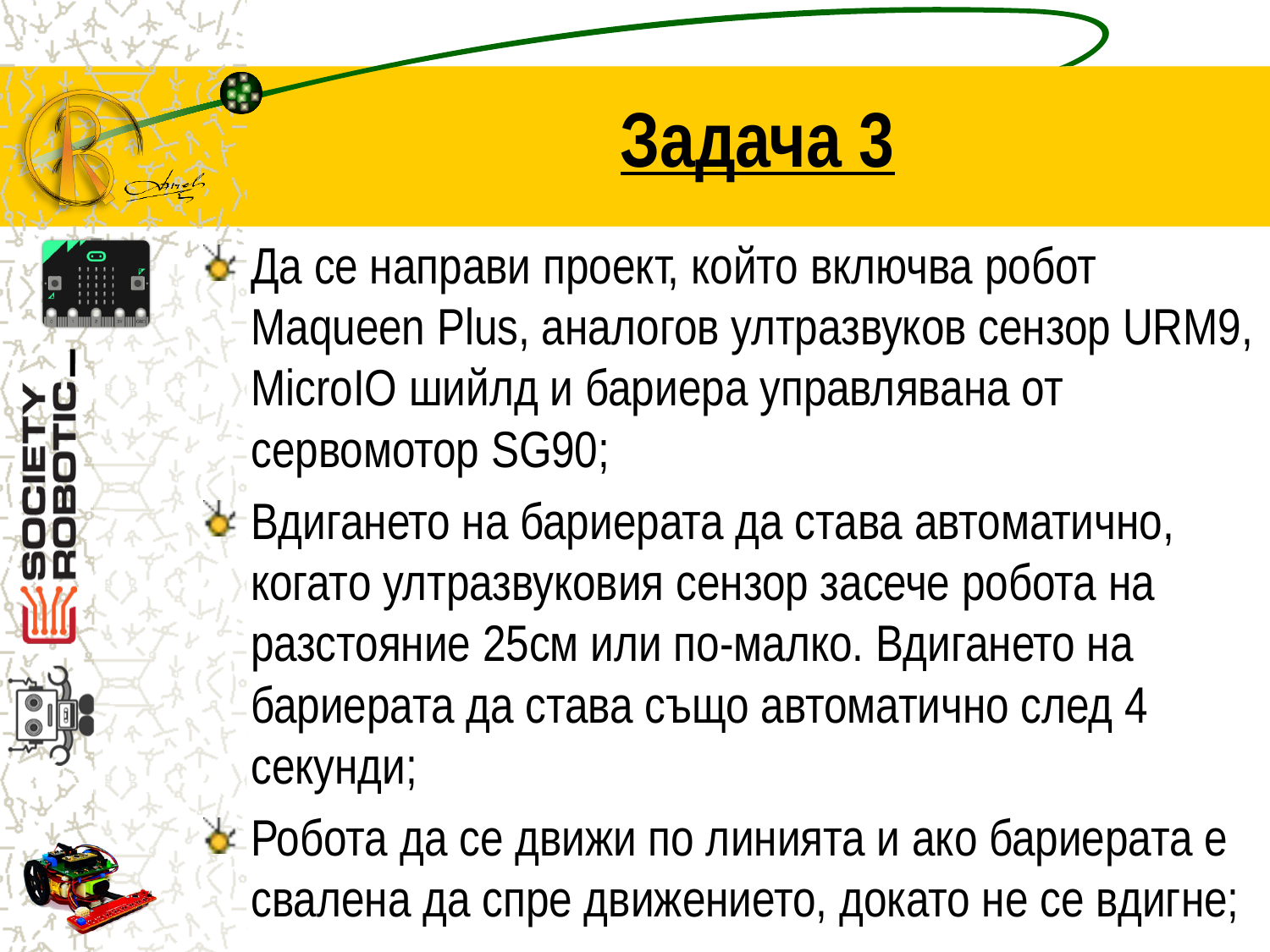

# Задача 3
Да се направи проект, който включва робот Maqueen Plus, аналогов ултразвуков сензор URM9, MicroIO шийлд и бариера управлявана от сервомотор SG90;
Вдигането на бариерата да става автоматично, когато ултразвуковия сензор засече робота на разстояние 25см или по-малко. Вдигането на бариерата да става също автоматично след 4 секунди;
Робота да се движи по линията и ако бариерата е свалена да спре движението, докато не се вдигне;